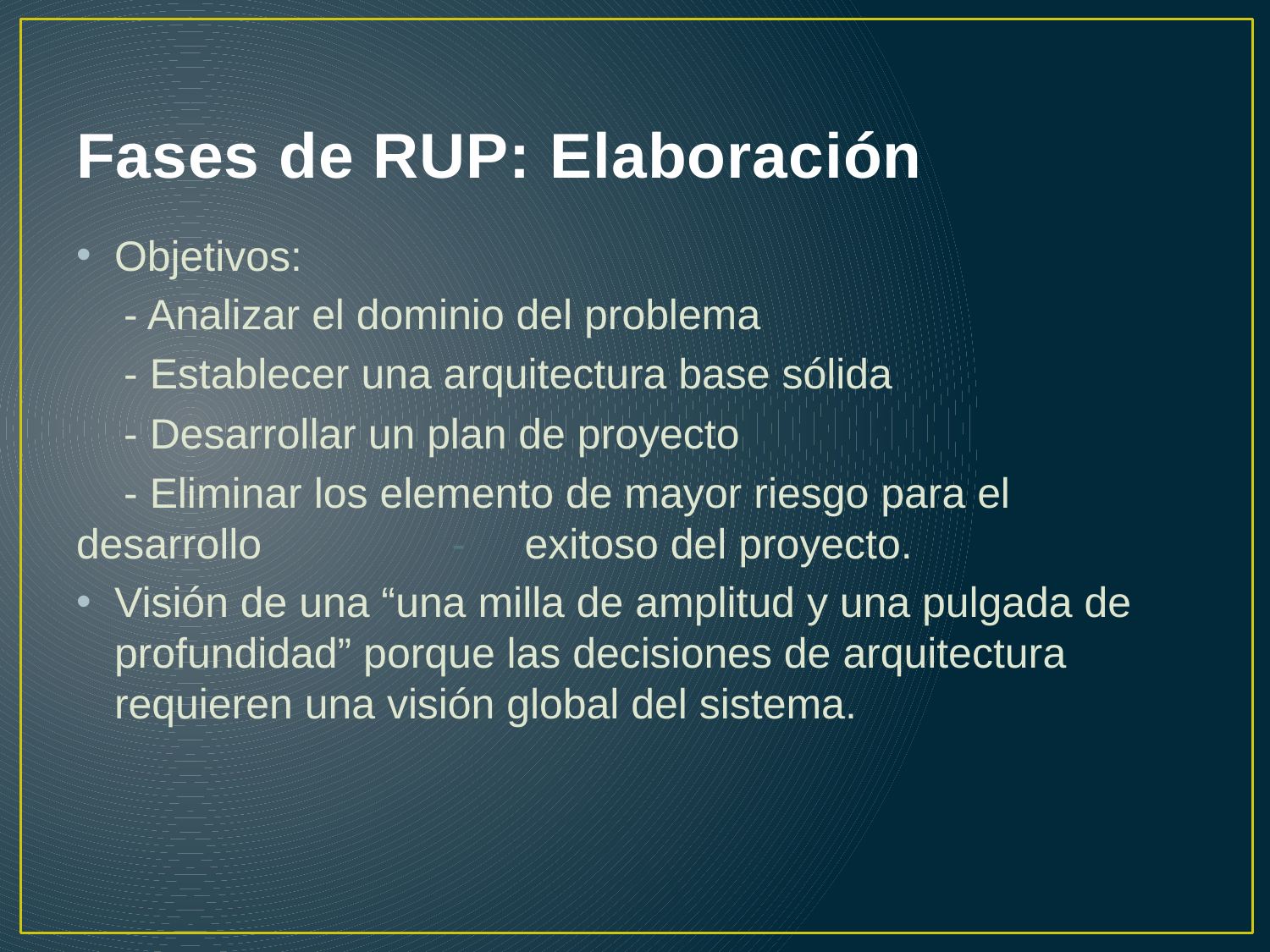

# Fases de RUP: Elaboración
Objetivos:
    - Analizar el dominio del problema
    - Establecer una arquitectura base sólida
    - Desarrollar un plan de proyecto
    - Eliminar los elemento de mayor riesgo para el desarrollo                -     exitoso del proyecto.
Visión de una “una milla de amplitud y una pulgada de profundidad” porque las decisiones de arquitectura requieren una visión global del sistema.